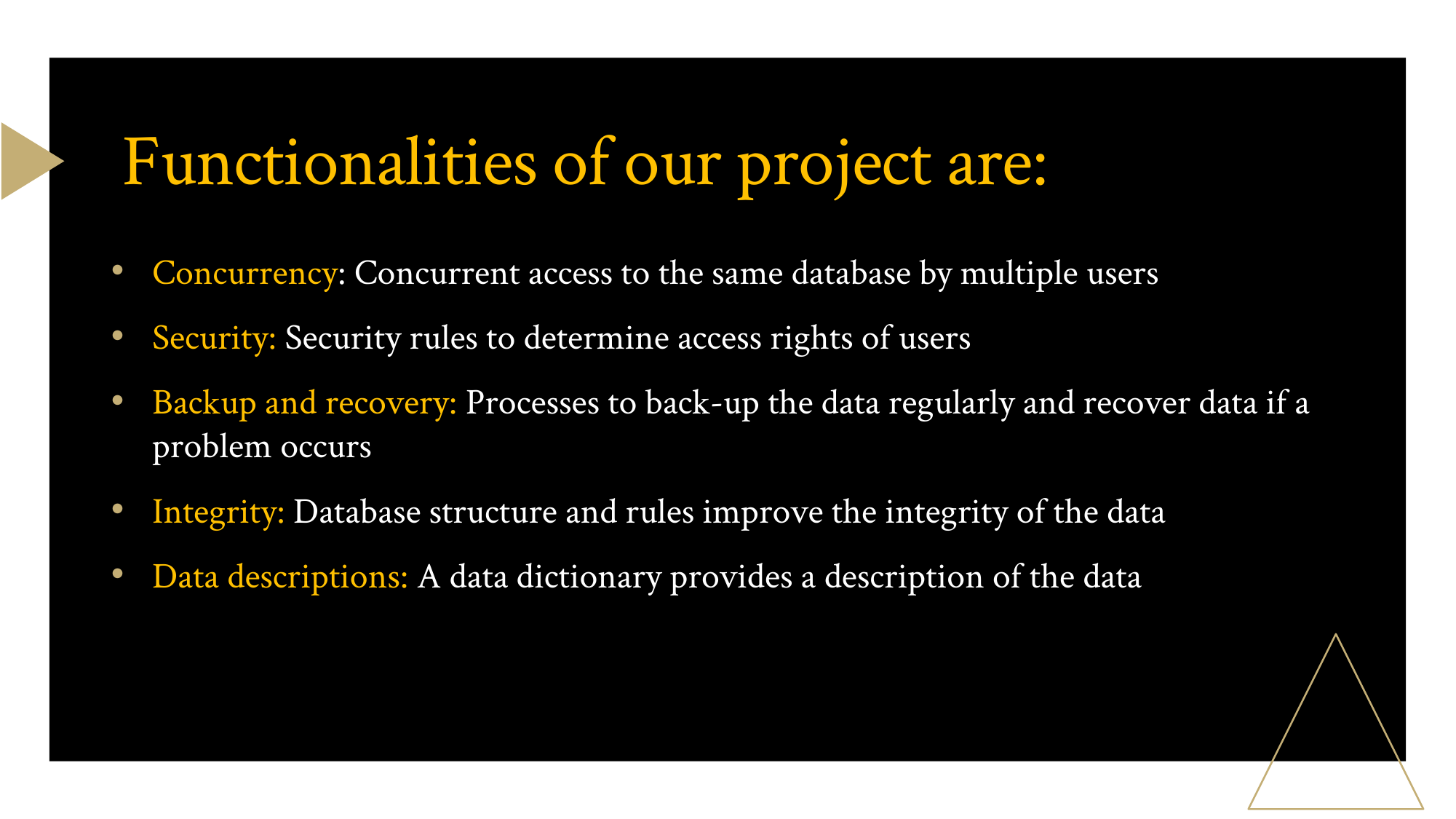

# Functionalities of our project are:
Concurrency: Concurrent access to the same database by multiple users
Security: Security rules to determine access rights of users
Backup and recovery: Processes to back-up the data regularly and recover data if a problem occurs
Integrity: Database structure and rules improve the integrity of the data
Data descriptions: A data dictionary provides a description of the data